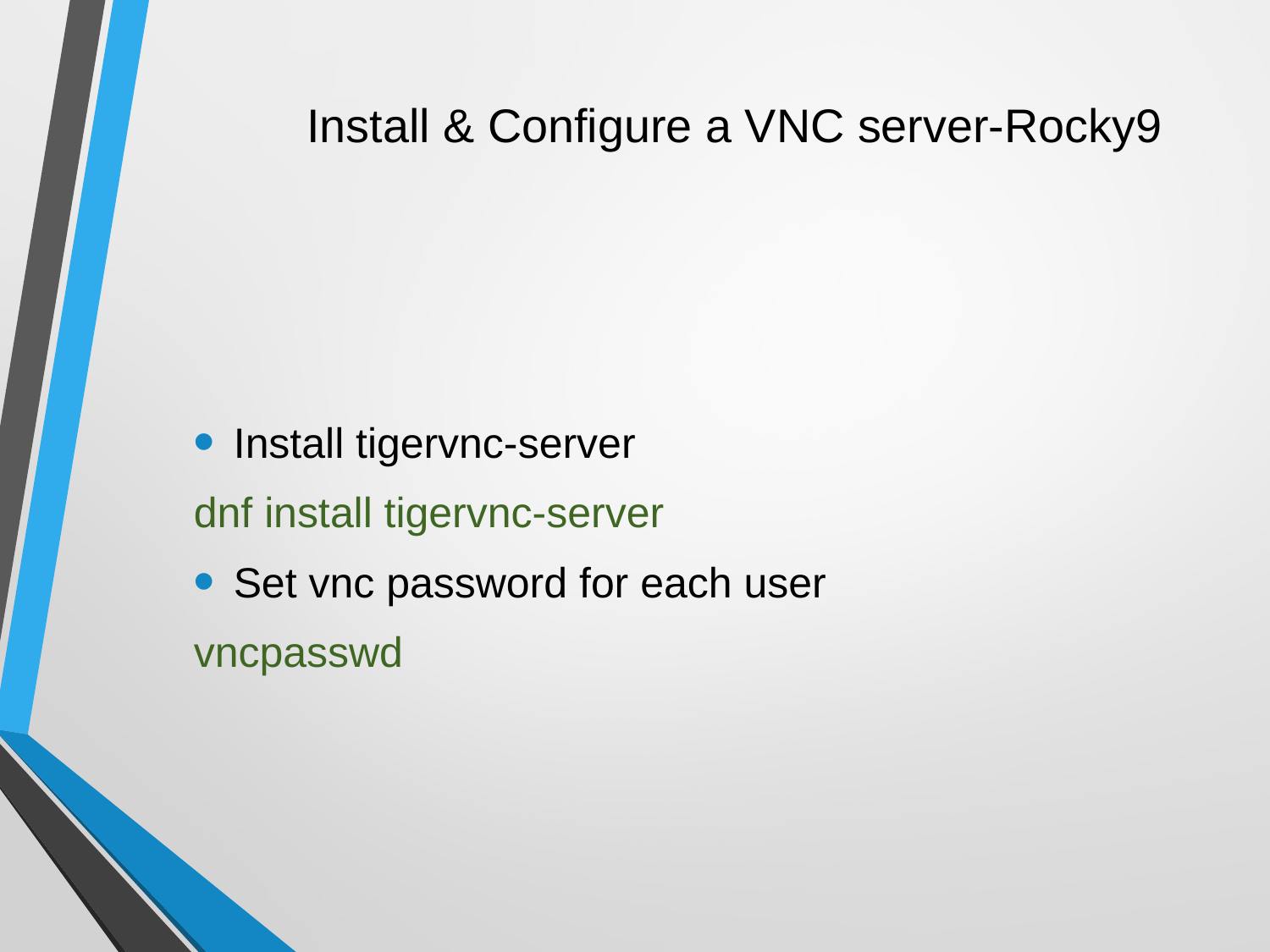

# Install & Configure a VNC server-Rocky9
Install tigervnc-server
dnf install tigervnc-server
Set vnc password for each user
vncpasswd